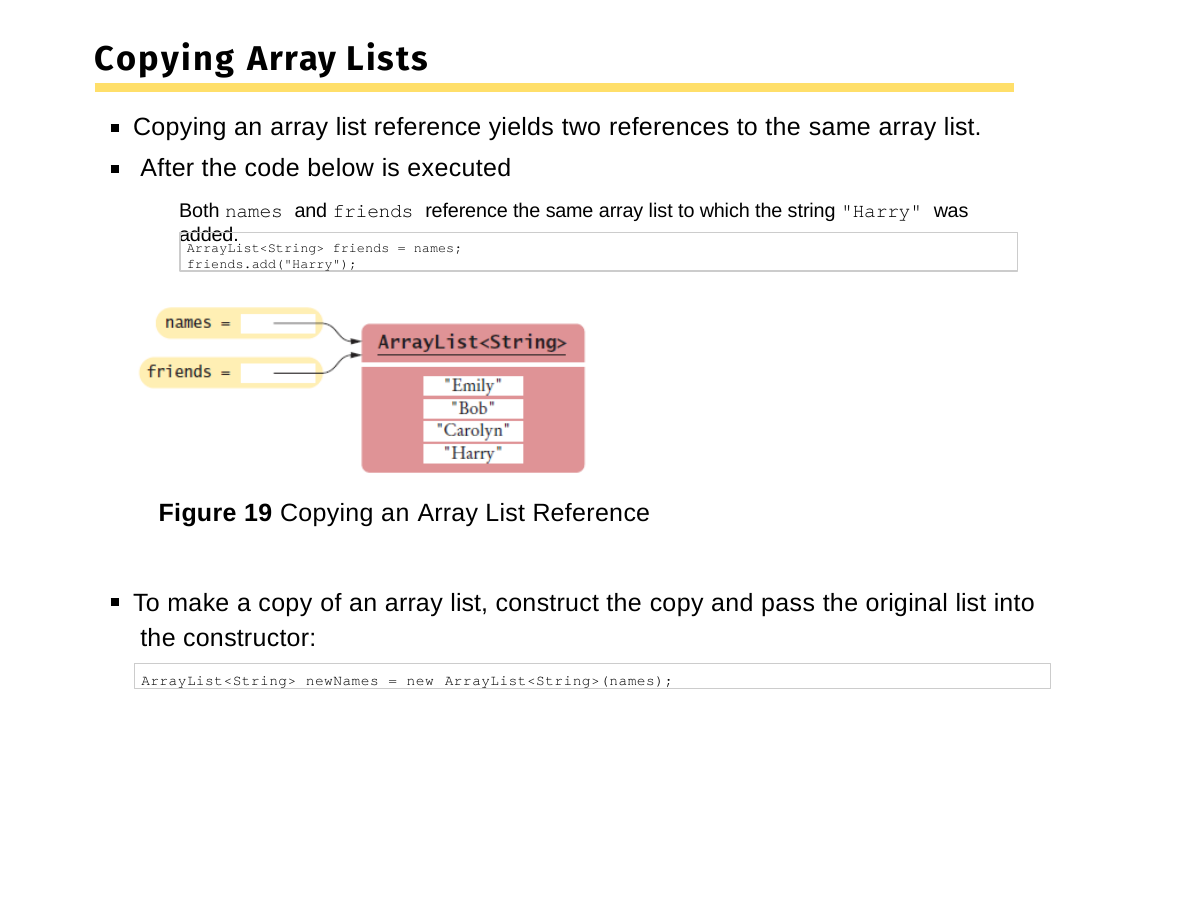

# Copying Array Lists

Copying an array list reference yields two references to the same array list.  After the code below is executed
Both names and friends reference the same array list to which the string "Harry" was added.

ArrayList<String> friends = names;  friends.add("Harry");

Figure 19 Copying an Array List Reference

To make a copy of an array list, construct the copy and pass the original list into  the constructor:

ArrayList<String> newNames = new ArrayList<String>(names);